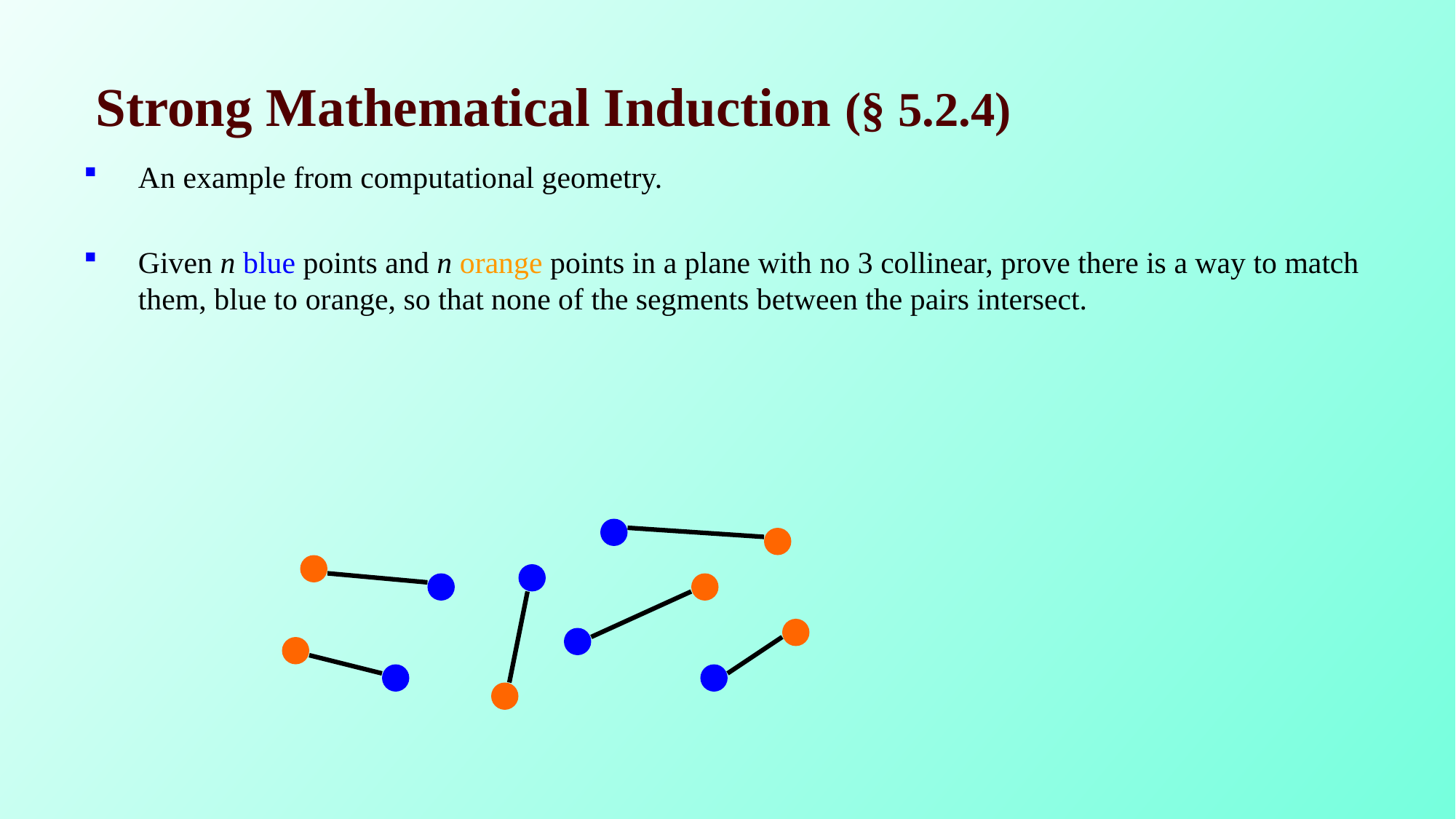

# Strong Mathematical Induction (§ 5.2.4)
An example from computational geometry.

Given n blue points and n orange points in a plane with no 3 collinear, prove there is a way to match them, blue to orange, so that none of the segments between the pairs intersect.